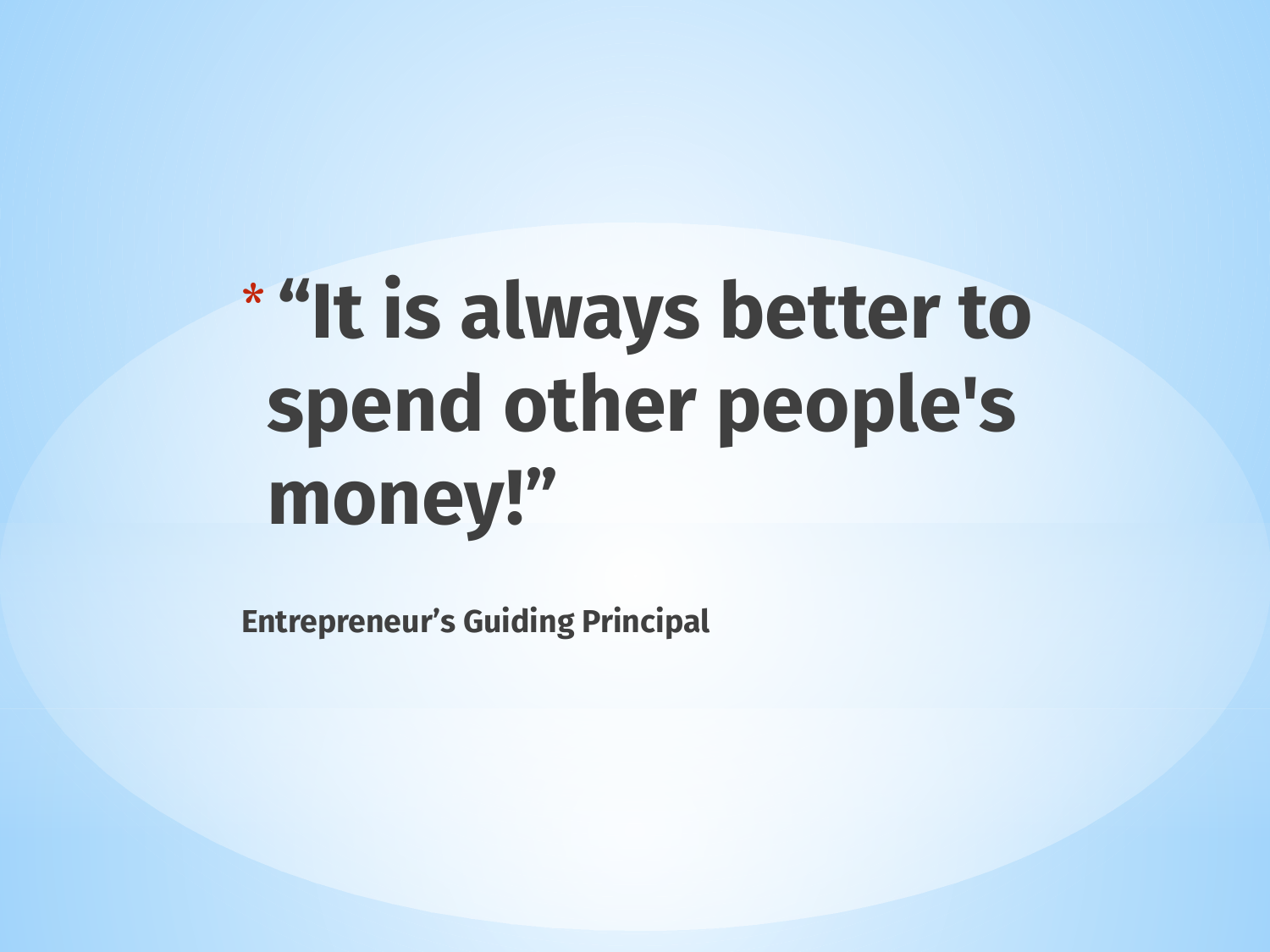

“It is always better to spend other people's money!”

Entrepreneur’s Guiding Principal